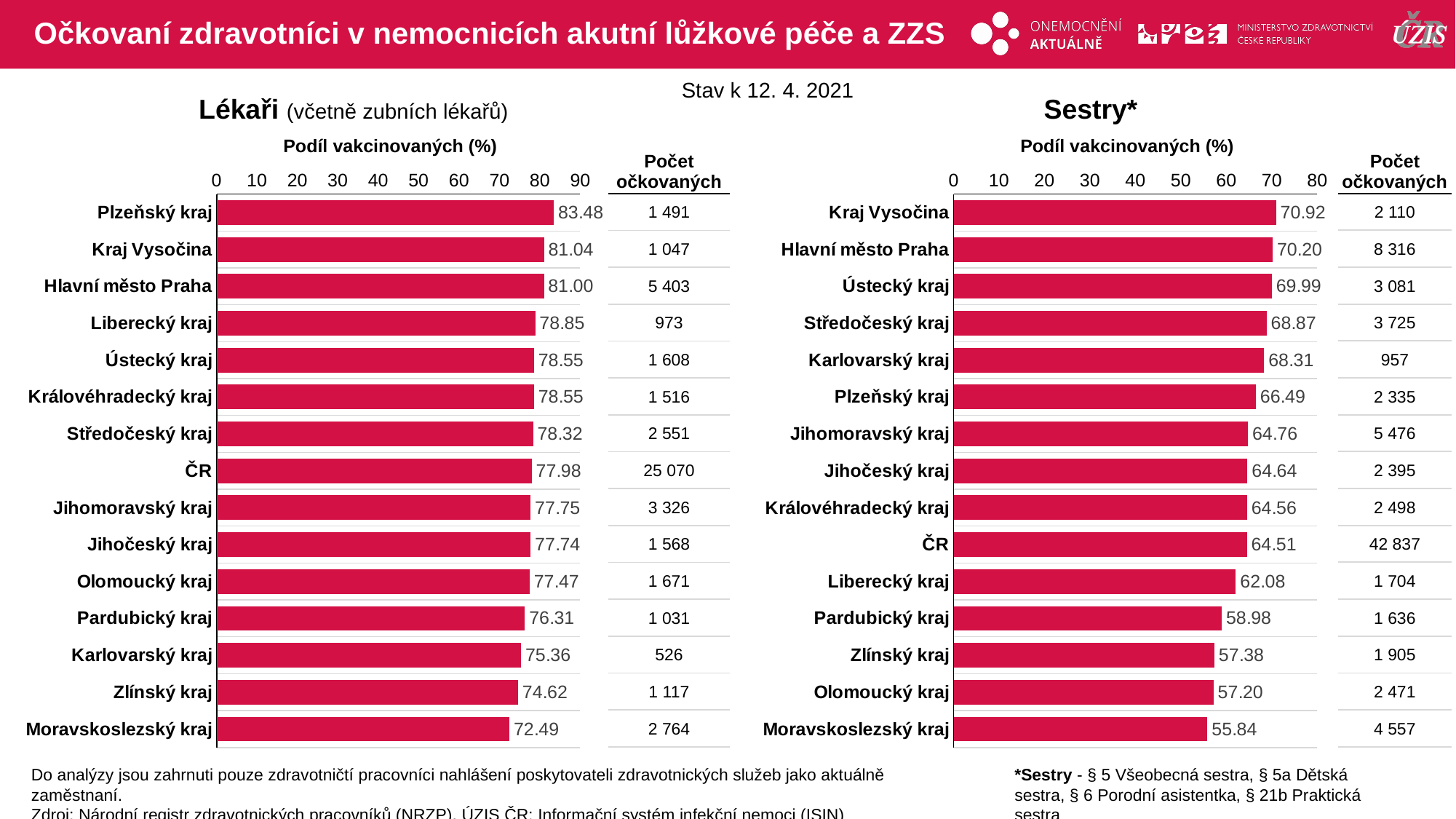

# Očkovaní zdravotníci v nemocnicích akutní lůžkové péče a ZZS
Stav k 12. 4. 2021
Lékaři (včetně zubních lékařů)
Sestry*
Podíl vakcinovaných (%)
Podíl vakcinovaných (%)
| Počet očkovaných |
| --- |
| 2 110 |
| 8 316 |
| 3 081 |
| 3 725 |
| 957 |
| 2 335 |
| 5 476 |
| 2 395 |
| 2 498 |
| 42 837 |
| 1 704 |
| 1 636 |
| 1 905 |
| 2 471 |
| 4 557 |
| Počet očkovaných |
| --- |
| 1 491 |
| 1 047 |
| 5 403 |
| 973 |
| 1 608 |
| 1 516 |
| 2 551 |
| 25 070 |
| 3 326 |
| 1 568 |
| 1 671 |
| 1 031 |
| 526 |
| 1 117 |
| 2 764 |

### Chart

| Category | % |
|---|---|
| Plzeňský kraj | 83.48264277715566 |
| Kraj Vysočina | 81.03715170278637 |
| Hlavní město Praha | 81.00449775112443 |
| Liberecký kraj | 78.84927066450568 |
| Ústecký kraj | 78.55398143624816 |
| Královéhradecký kraj | 78.54922279792747 |
| Středočeský kraj | 78.32361068467915 |
| ČR | 77.97580168579515 |
| Jihomoravský kraj | 77.7466105656849 |
| Jihočeský kraj | 77.73921665840356 |
| Olomoucký kraj | 77.46870653685674 |
| Pardubický kraj | 76.31384159881569 |
| Karlovarský kraj | 75.35816618911176 |
| Zlínský kraj | 74.61589846359385 |
| Moravskoslezský kraj | 72.48885392079727 |

### Chart

| Category | % |
|---|---|
| Kraj Vysočina | 70.92436974789916 |
| Hlavní město Praha | 70.20091170015195 |
| Ústecký kraj | 69.99091322126306 |
| Středočeský kraj | 68.86670364207802 |
| Karlovarský kraj | 68.3083511777302 |
| Plzeňský kraj | 66.48633257403189 |
| Jihomoravský kraj | 64.75875118259225 |
| Jihočeský kraj | 64.64237516869096 |
| Královéhradecký kraj | 64.56448694753166 |
| ČR | 64.51258264182769 |
| Liberecký kraj | 62.076502732240435 |
| Pardubický kraj | 58.97620764239365 |
| Zlínský kraj | 57.37951807228916 |
| Olomoucký kraj | 57.199074074074076 |
| Moravskoslezský kraj | 55.838745251807374 |
Do analýzy jsou zahrnuti pouze zdravotničtí pracovníci nahlášení poskytovateli zdravotnických služeb jako aktuálně zaměstnaní.
Zdroj: Národní registr zdravotnických pracovníků (NRZP), ÚZIS ČR; Informační systém infekční nemoci (ISIN)
*Sestry - § 5 Všeobecná sestra, § 5a Dětská sestra, § 6 Porodní asistentka, § 21b Praktická sestra